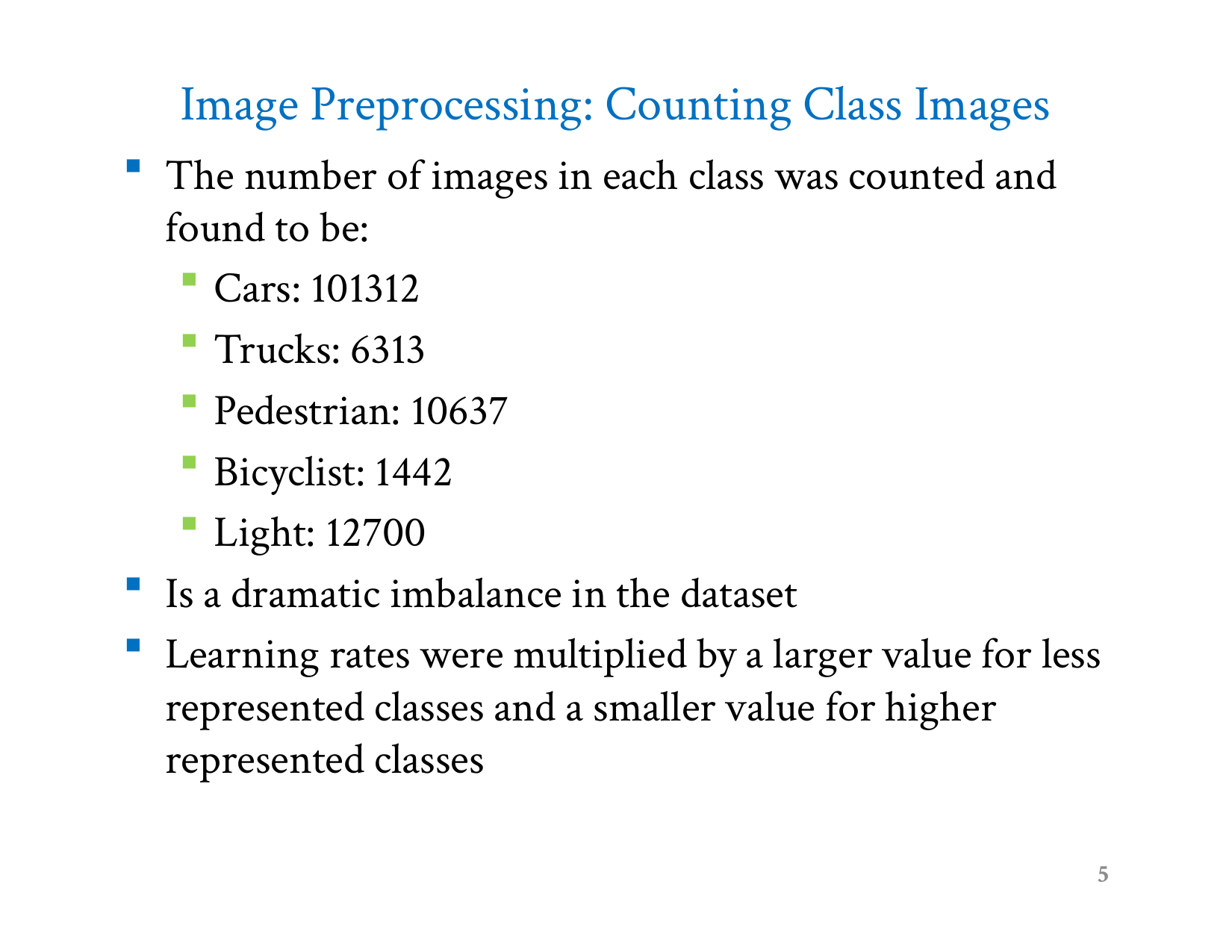

# Image Preprocessing: Counting Class Images
The number of images in each class was counted and found to be:
Cars: 101312
Trucks: 6313
Pedestrian: 10637
Bicyclist: 1442
Light: 12700
Is a dramatic imbalance in the dataset
Learning rates were multiplied by a larger value for less represented classes and a smaller value for higher represented classes

5